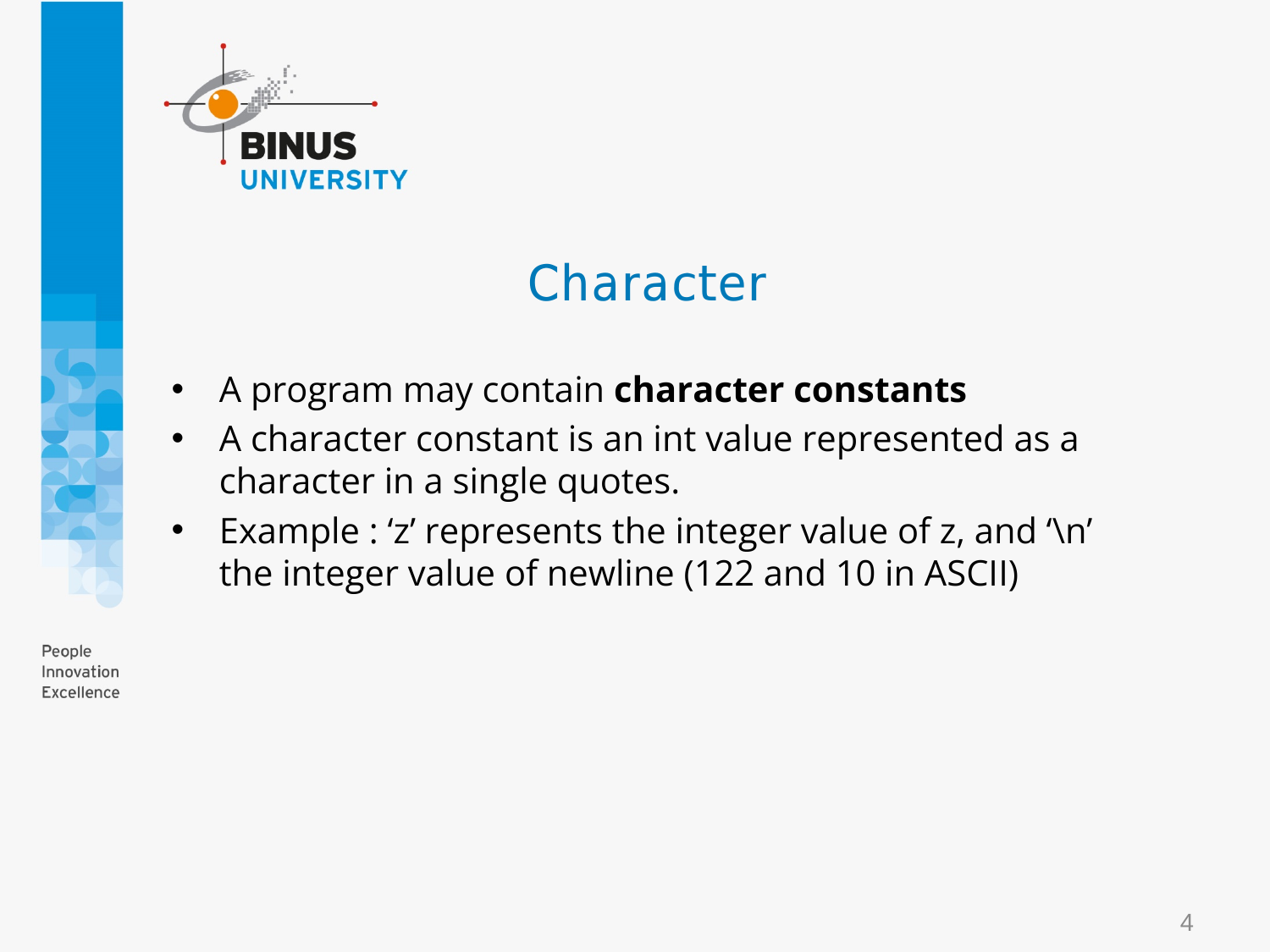

# Character
A program may contain character constants
A character constant is an int value represented as a character in a single quotes.
Example : ‘z’ represents the integer value of z, and ‘\n’ the integer value of newline (122 and 10 in ASCII)

4